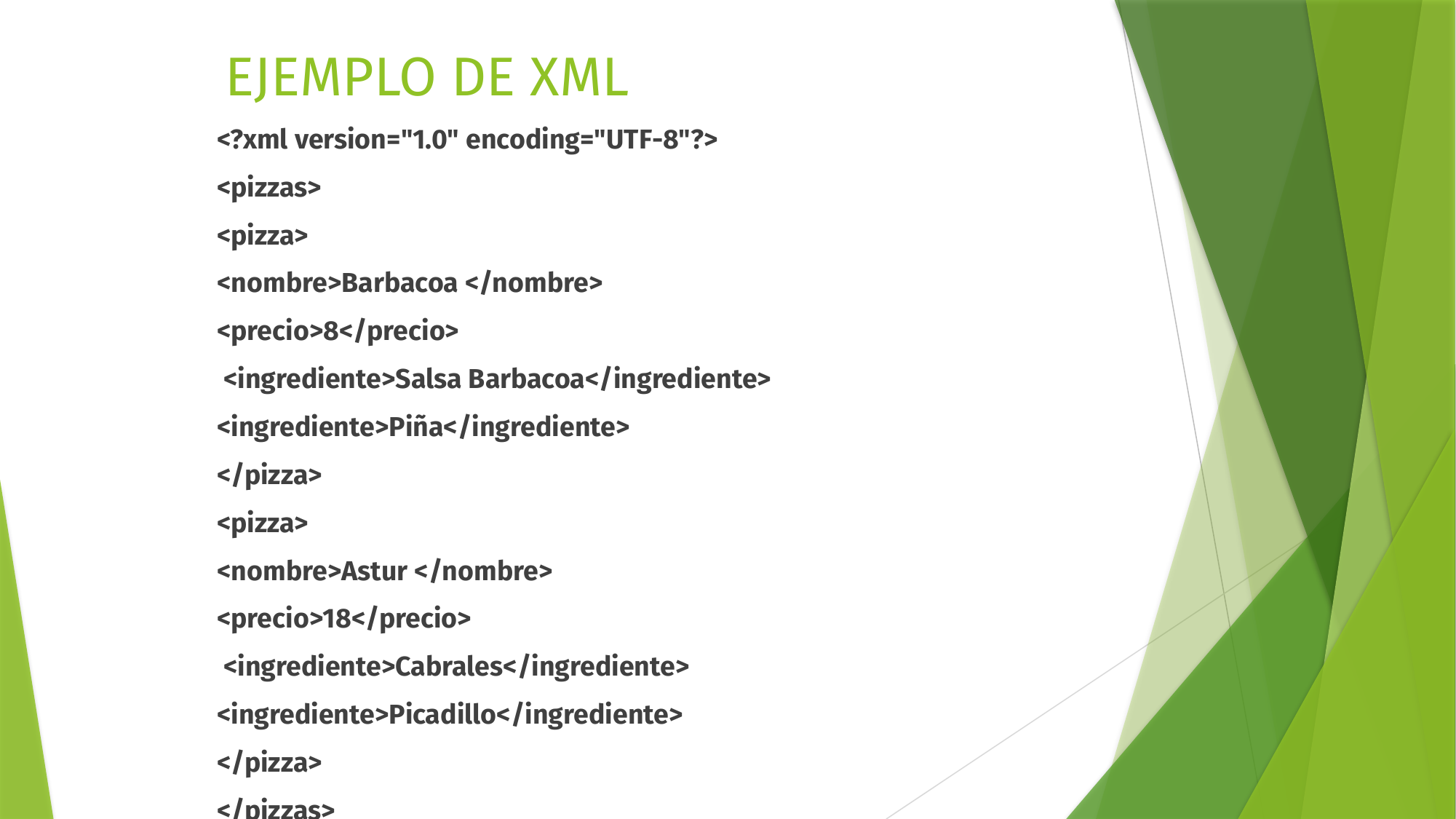

# EJEMPLO DE XML
<?xml version="1.0" encoding="UTF-8"?>
<pizzas>
<pizza>
<nombre>Barbacoa </nombre>
<precio>8</precio>
 <ingrediente>Salsa Barbacoa</ingrediente>
<ingrediente>Piña</ingrediente>
</pizza>
<pizza>
<nombre>Astur </nombre>
<precio>18</precio>
 <ingrediente>Cabrales</ingrediente>
<ingrediente>Picadillo</ingrediente>
</pizza>
</pizzas>